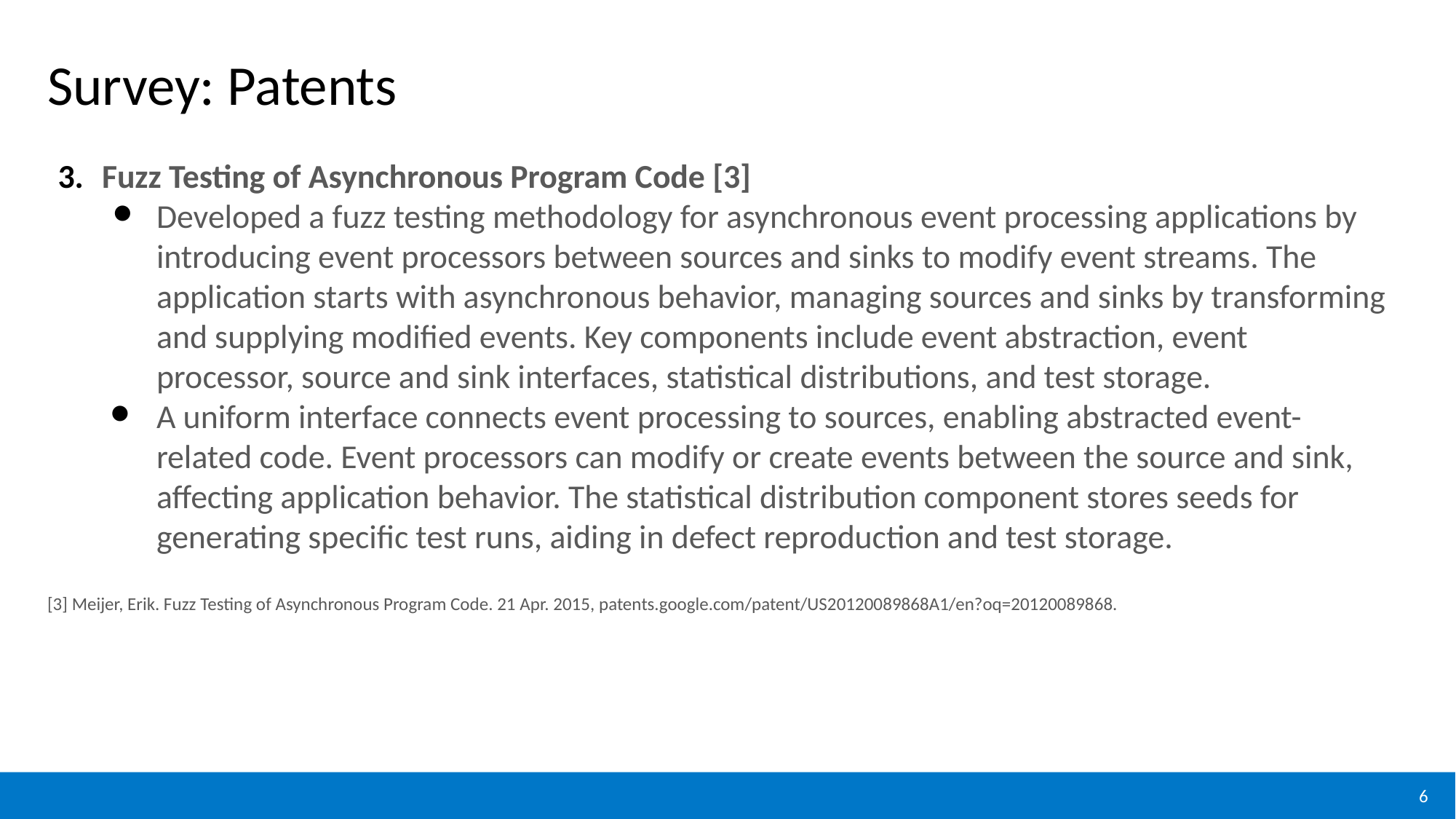

# Survey: Patents
Fuzz Testing of Asynchronous Program Code [3]
Developed a fuzz testing methodology for asynchronous event processing applications by introducing event processors between sources and sinks to modify event streams. The application starts with asynchronous behavior, managing sources and sinks by transforming and supplying modified events. Key components include event abstraction, event processor, source and sink interfaces, statistical distributions, and test storage.
A uniform interface connects event processing to sources, enabling abstracted event-related code. Event processors can modify or create events between the source and sink, affecting application behavior. The statistical distribution component stores seeds for generating specific test runs, aiding in defect reproduction and test storage.
[3] Meijer, Erik. Fuzz Testing of Asynchronous Program Code. 21 Apr. 2015, patents.google.com/patent/US20120089868A1/en?oq=20120089868.

6